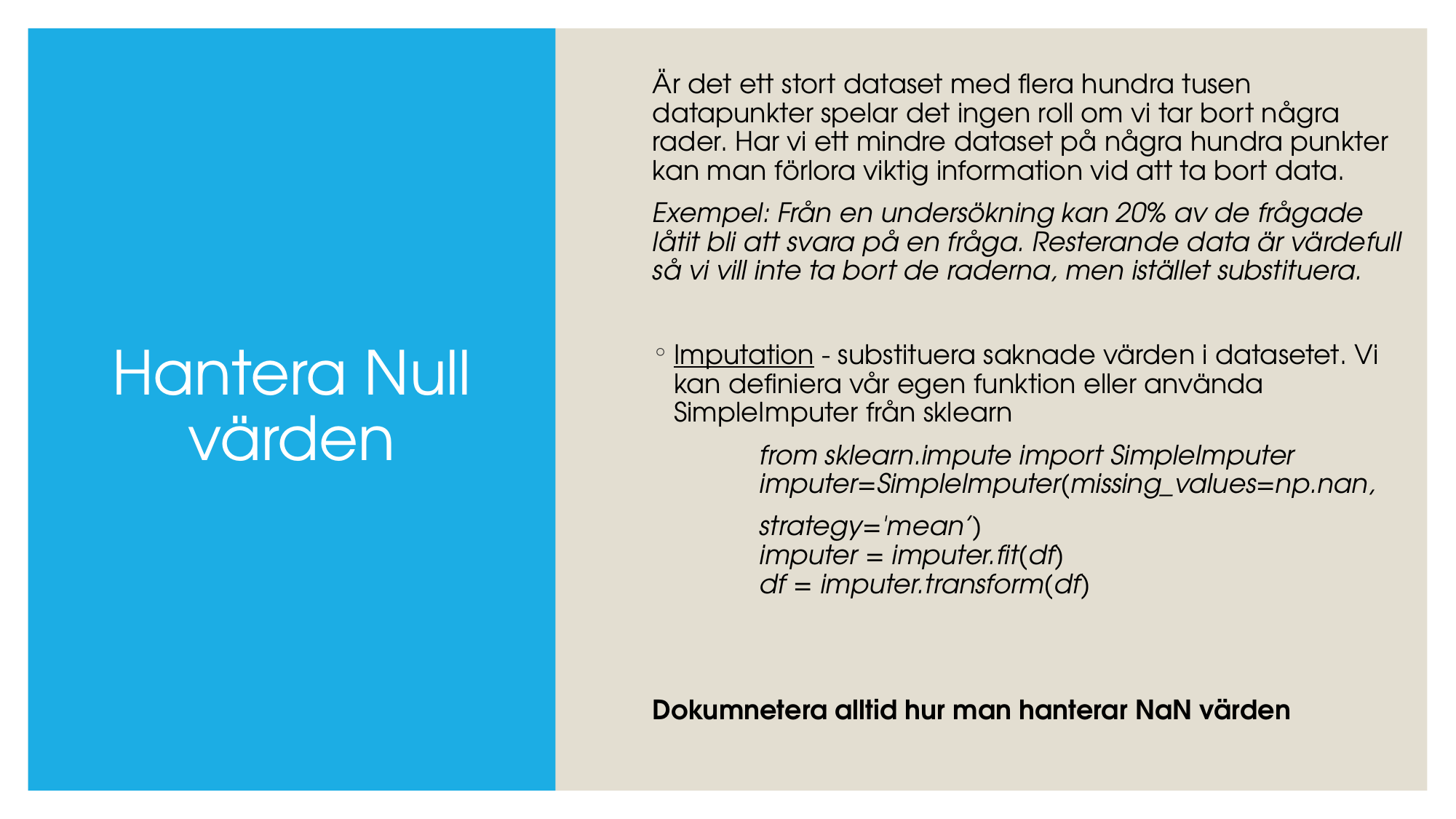

Är det ett stort dataset med flera hundra tusen datapunkter spelar det ingen roll om vi tar bort några rader. Har vi ett mindre dataset på några hundra punkter kan man förlora viktig information vid att ta bort data.
Exempel: Från en undersökning kan 20% av de frågade låtit bli att svara på en fråga. Resterande data är värdefull så vi vill inte ta bort de raderna, men istället substituera.

Imputation - substituera saknade värden i datasetet. Vi kan definiera vår egen funktion eller använda SimpleImputer från sklearn
	from sklearn.impute import SimpleImputer
	imputer=SimpleImputer(missing_values=np.nan,
				strategy='mean’)
	imputer = imputer.fit(df)
	df = imputer.transform(df)

Dokumnetera alltid hur man hanterar NaN värden
# Hantera Null värden